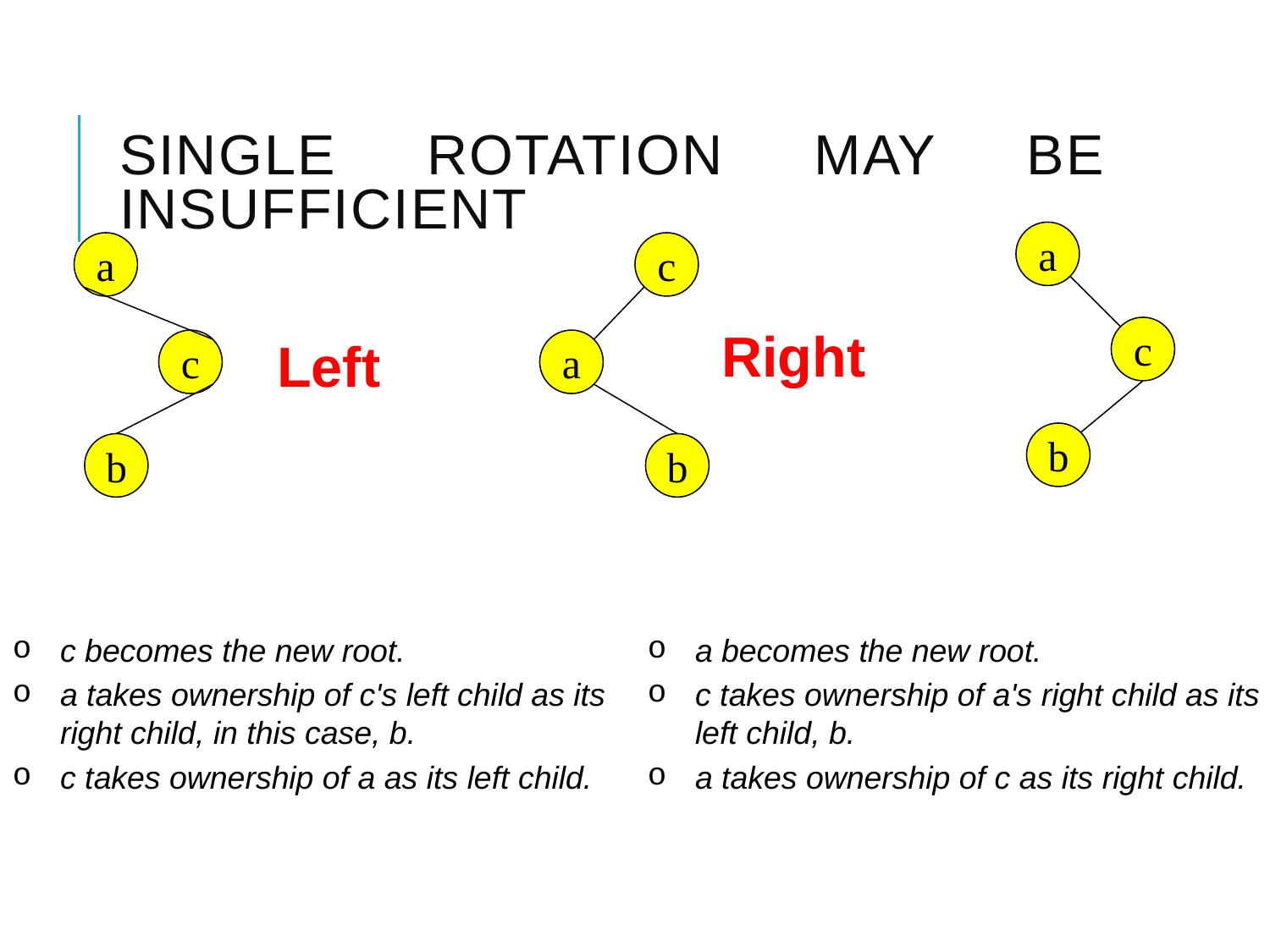

# Single Rotation may be Insufficient
a
a
c
Right
Left
c
c
a
b
b
b
c becomes the new root.
a takes ownership of c's left child as its right child, in this case, b.
c takes ownership of a as its left child.

a becomes the new root.
c takes ownership of a's right child as its left child, b.
a takes ownership of c as its right child.